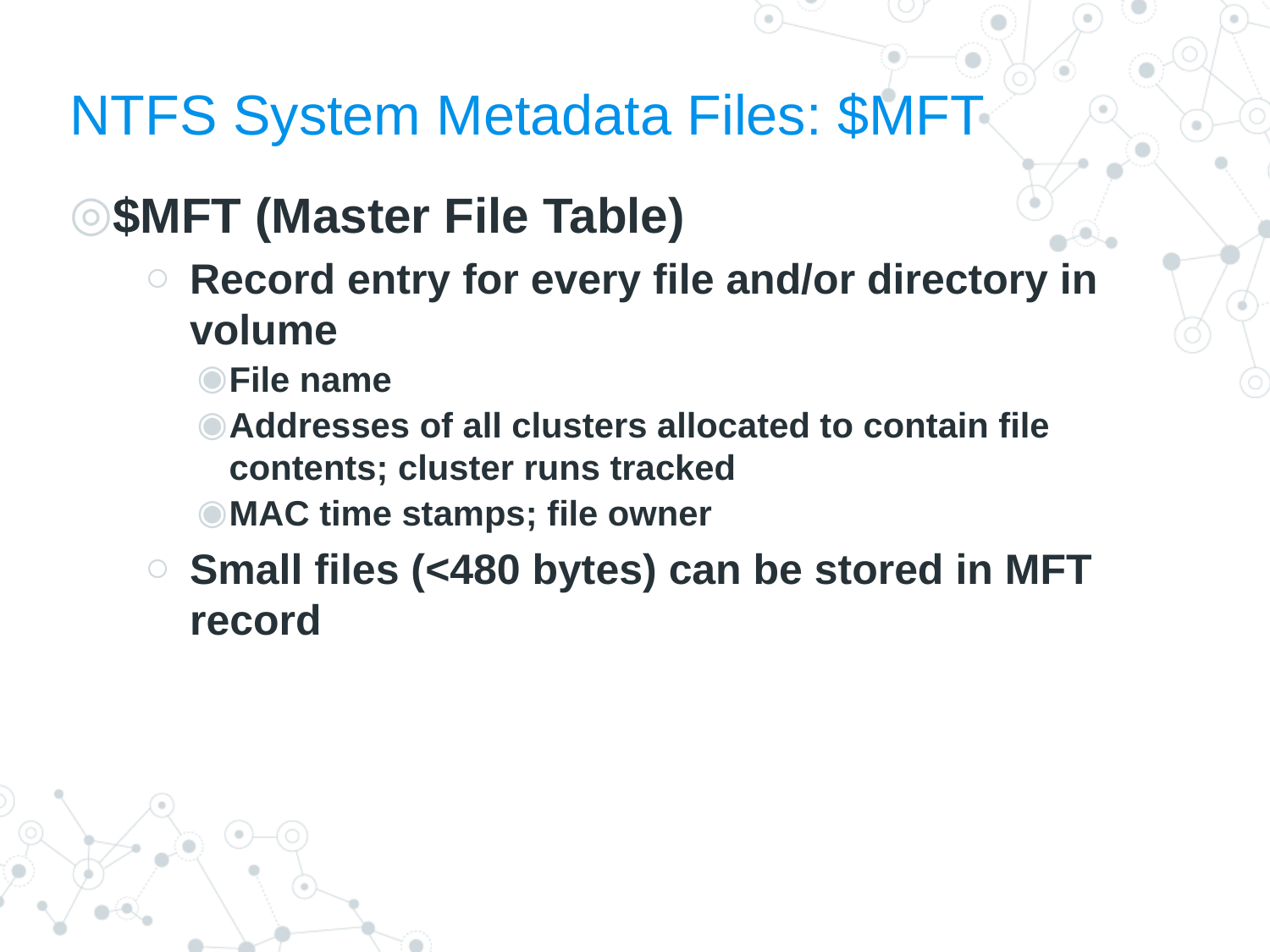

# NTFS System Metadata Files: $MFT
$MFT (Master File Table)
Record entry for every file and/or directory in volume
File name
Addresses of all clusters allocated to contain file contents; cluster runs tracked
MAC time stamps; file owner
Small files (<480 bytes) can be stored in MFT record